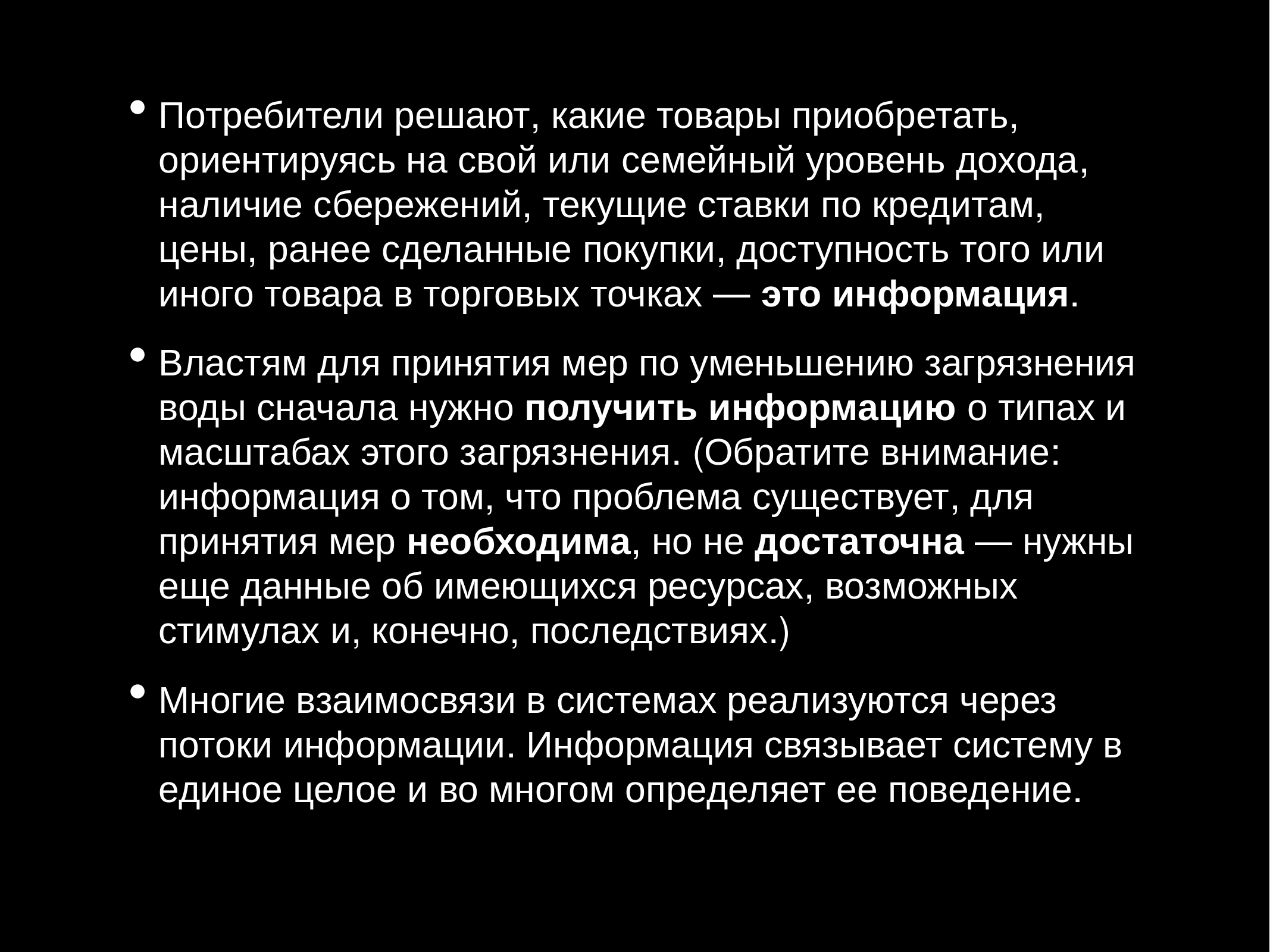

15
Потребители решают, какие товары приобретать, ориентируясь на свой или семейный уровень дохода, наличие сбережений, текущие ставки по кредитам, цены, ранее сделанные покупки, доступность того или иного товара в торговых точках — это информация.
Властям для принятия мер по уменьшению загрязнения воды сначала нужно получить информацию о типах и масштабах этого загрязнения. (Обратите внимание: информация о том, что проблема существует, для принятия мер необходима, но не достаточна — нужны еще данные об имеющихся ресурсах, возможных стимулах и, конечно, последствиях.)
Многие взаимосвязи в системах реализуются через потоки информации. Информация связывает систему в единое целое и во многом определяет ее поведение.